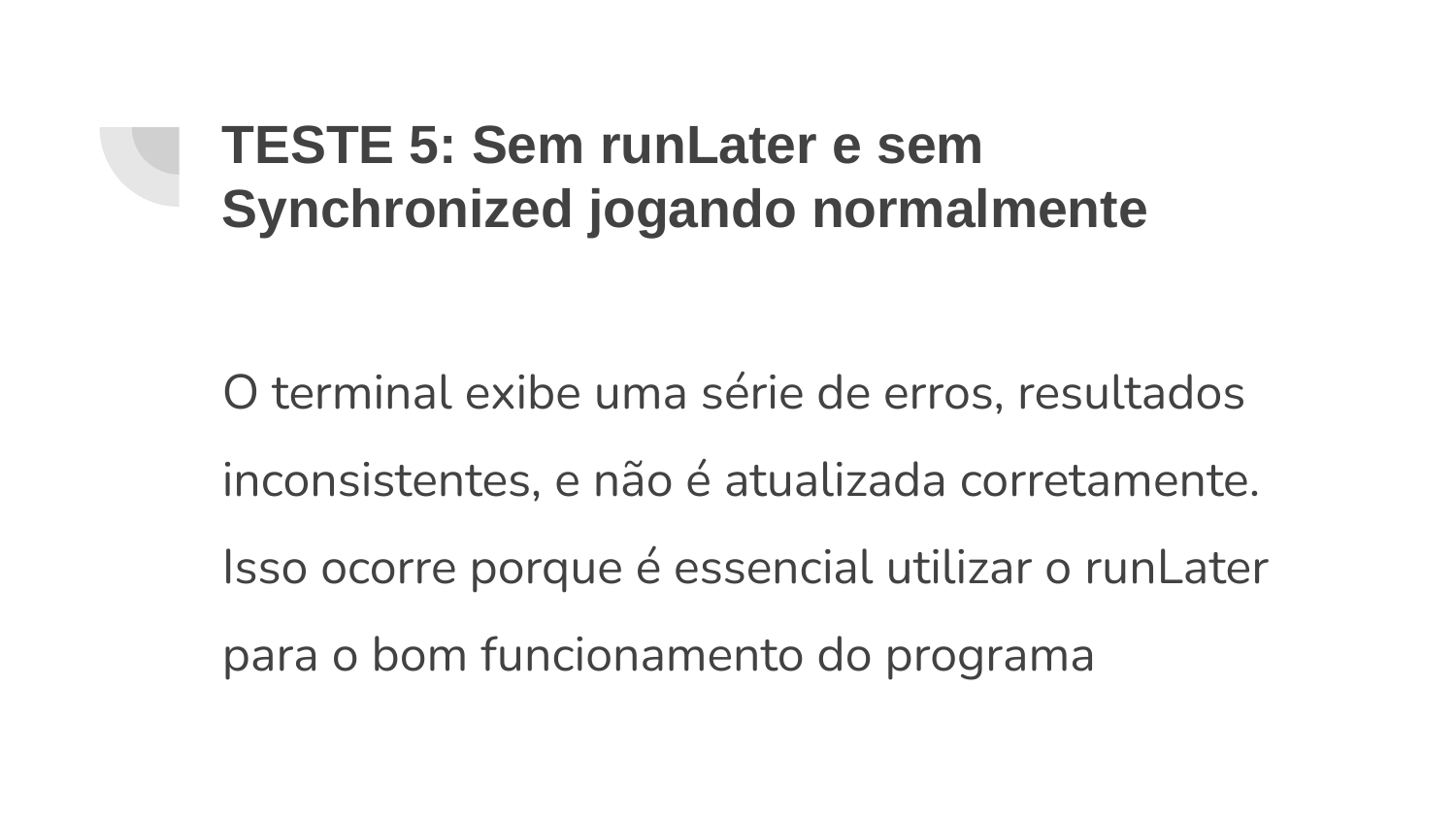

# TESTE 5: Sem runLater e sem Synchronized jogando normalmente
O terminal exibe uma série de erros, resultados inconsistentes, e não é atualizada corretamente. Isso ocorre porque é essencial utilizar o runLater para o bom funcionamento do programa